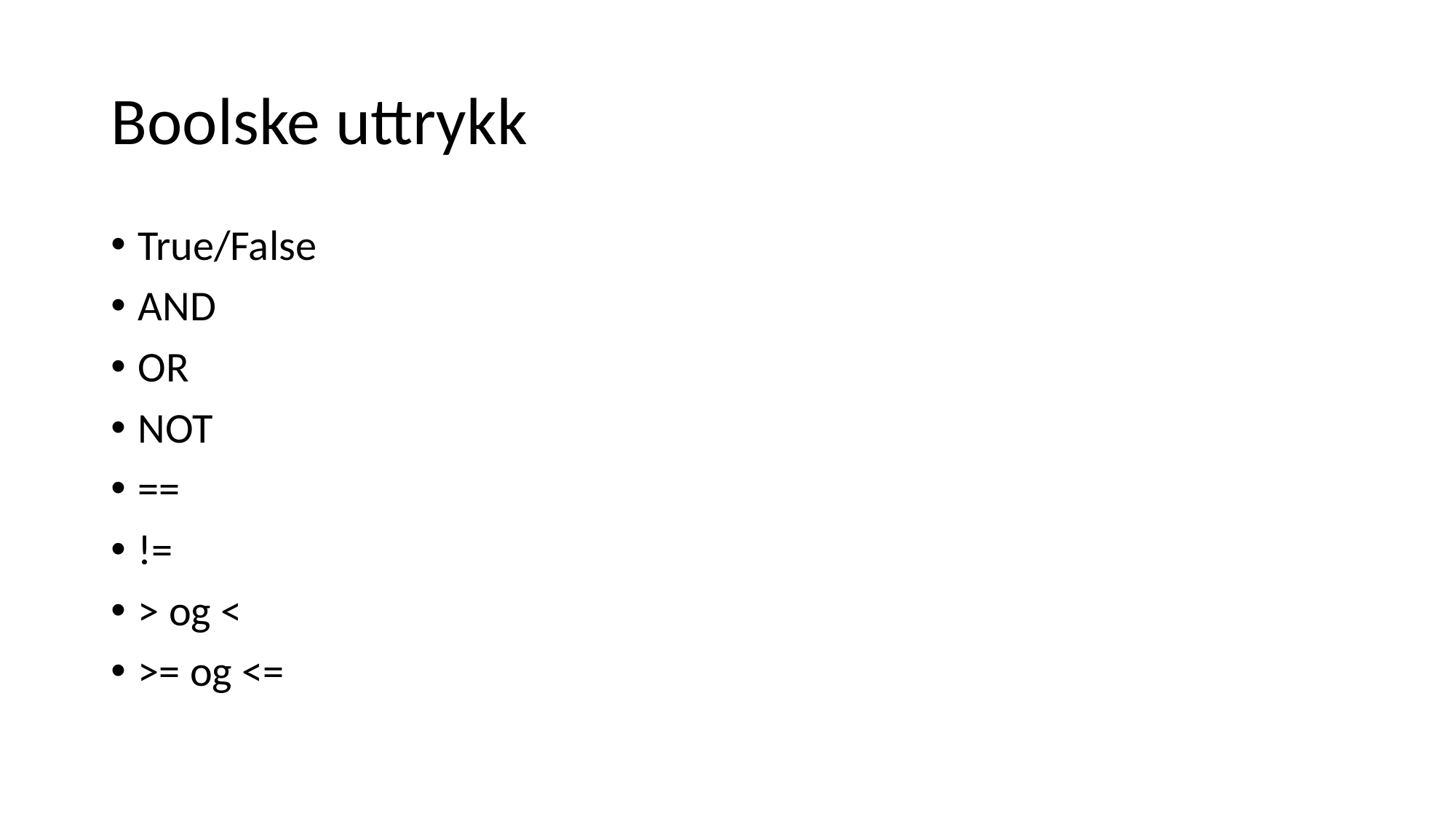

# Boolske uttrykk
True/False
AND
OR
NOT
==
!=
> og <
>= og <=